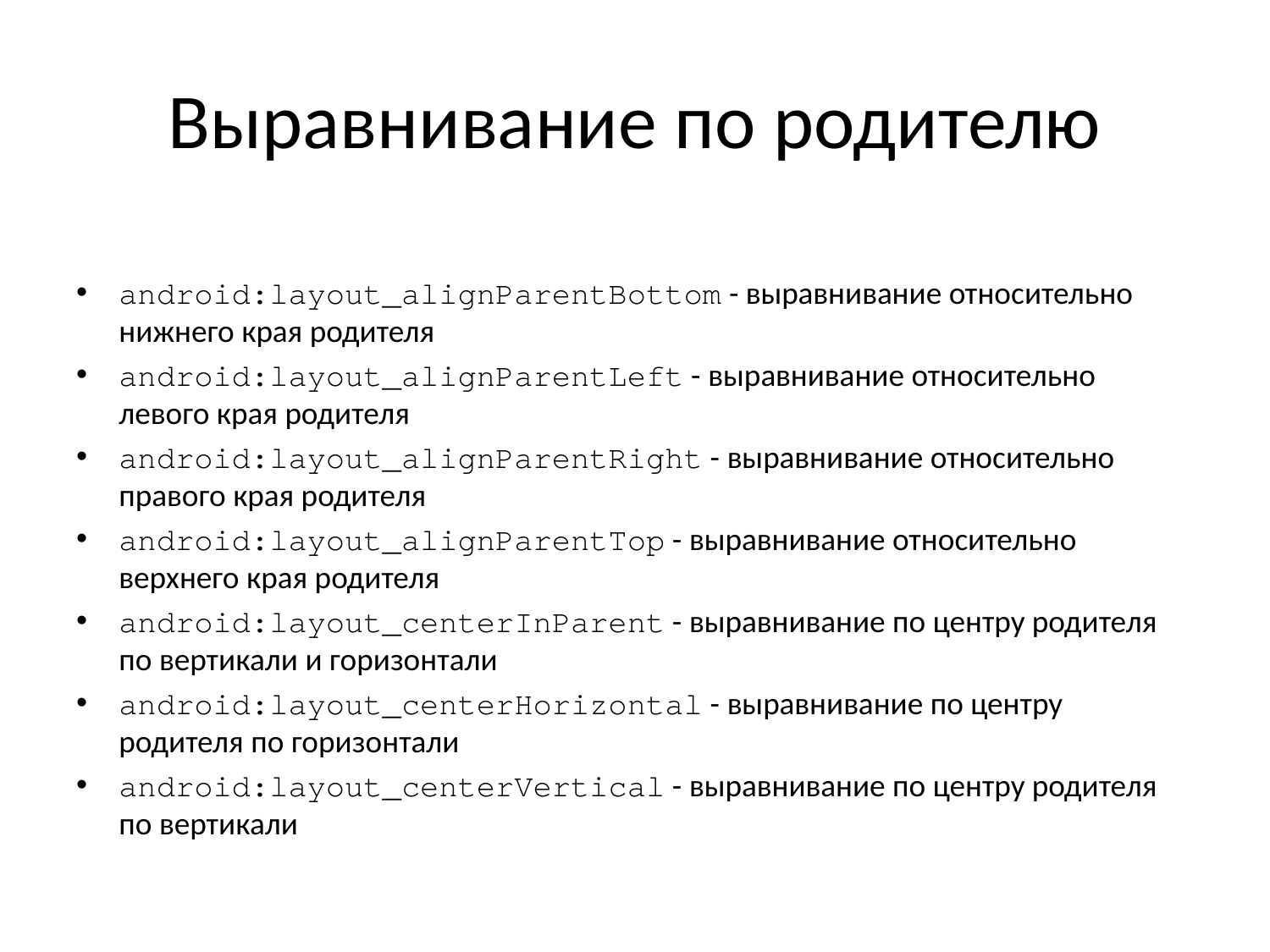

# Выравнивание по родителю

android:layout_alignParentBottom - выравнивание относительно нижнего края родителя
android:layout_alignParentLeft - выравнивание относительно левого края родителя
android:layout_alignParentRight - выравнивание относительно правого края родителя
android:layout_alignParentTop - выравнивание относительно верхнего края родителя
android:layout_centerInParent - выравнивание по центру родителя по вертикали и горизонтали
android:layout_centerHorizontal - выравнивание по центру родителя по горизонтали
android:layout_centerVertical - выравнивание по центру родителя по вертикали